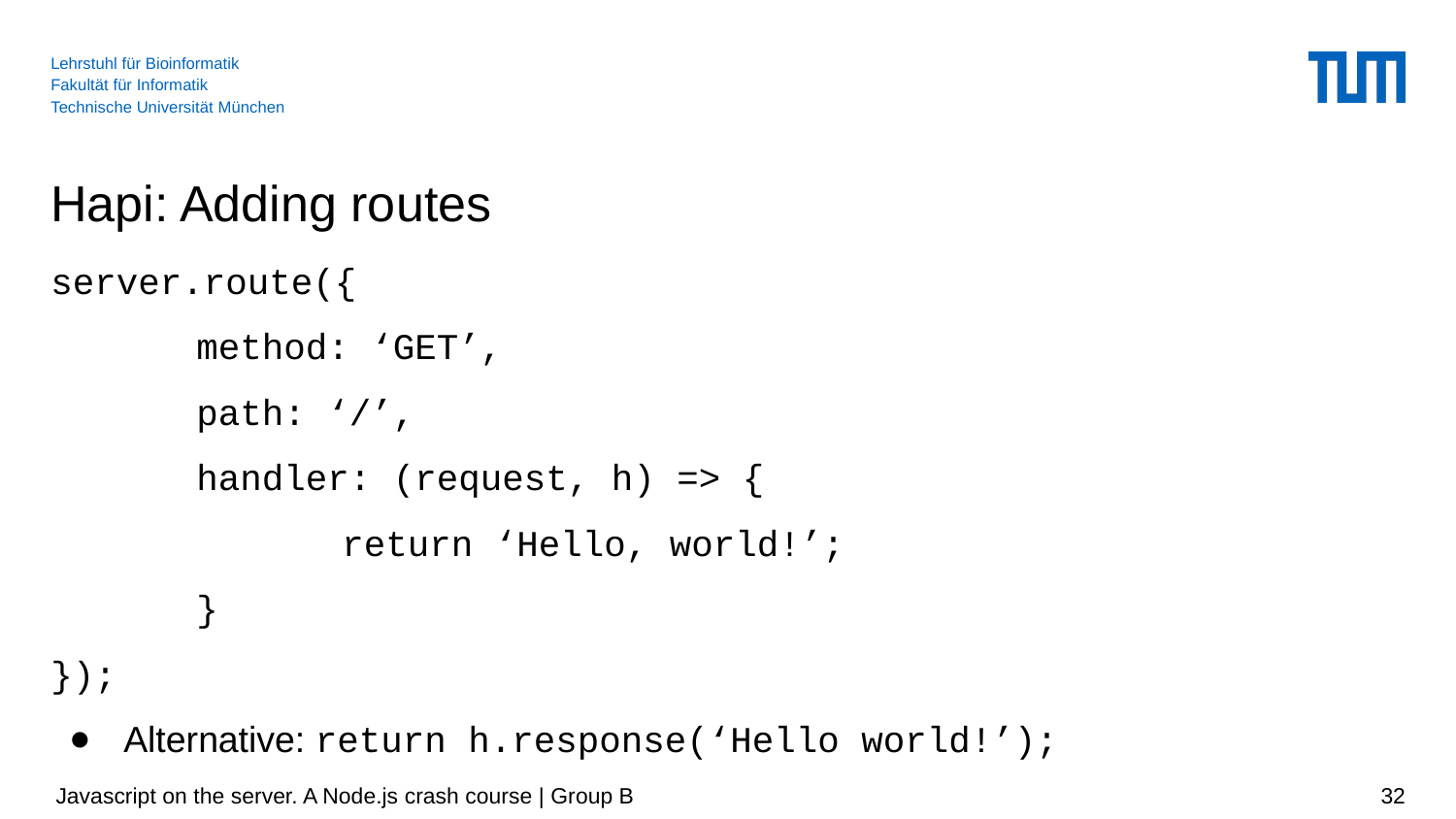

# Hapi: Adding routes
server.route({
	method: ‘GET’,
	path: ‘/’,
	handler: (request, h) => {
		return ‘Hello, world!’;
	}
});
Alternative: return h.response(‘Hello world!’);

 Javascript on the server. A Node.js crash course | Group B
32